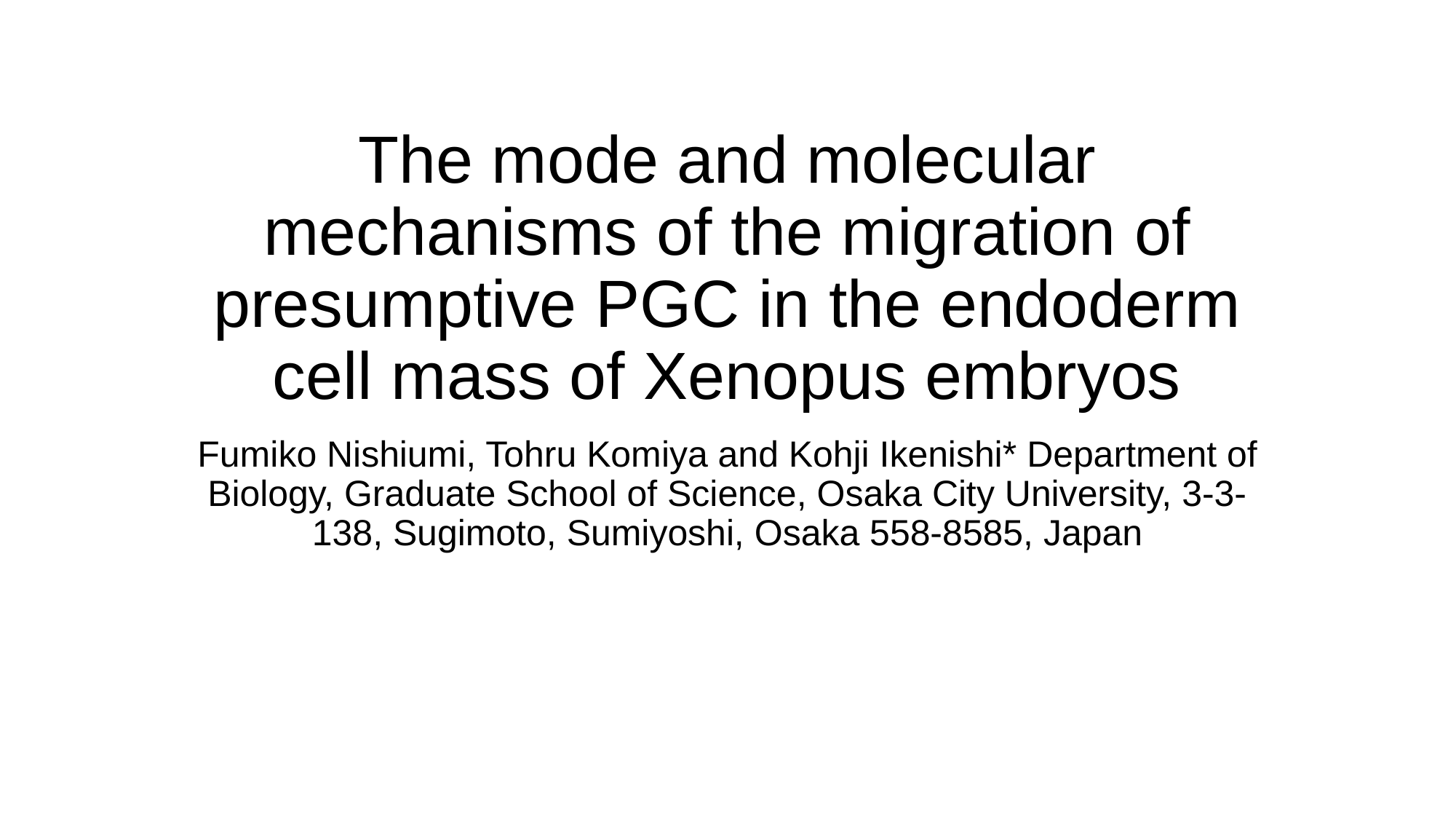

# The mode and molecular mechanisms of the migration of presumptive PGC in the endoderm cell mass of Xenopus embryos
Fumiko Nishiumi, Tohru Komiya and Kohji Ikenishi* Department of Biology, Graduate School of Science, Osaka City University, 3-3-138, Sugimoto, Sumiyoshi, Osaka 558-8585, Japan